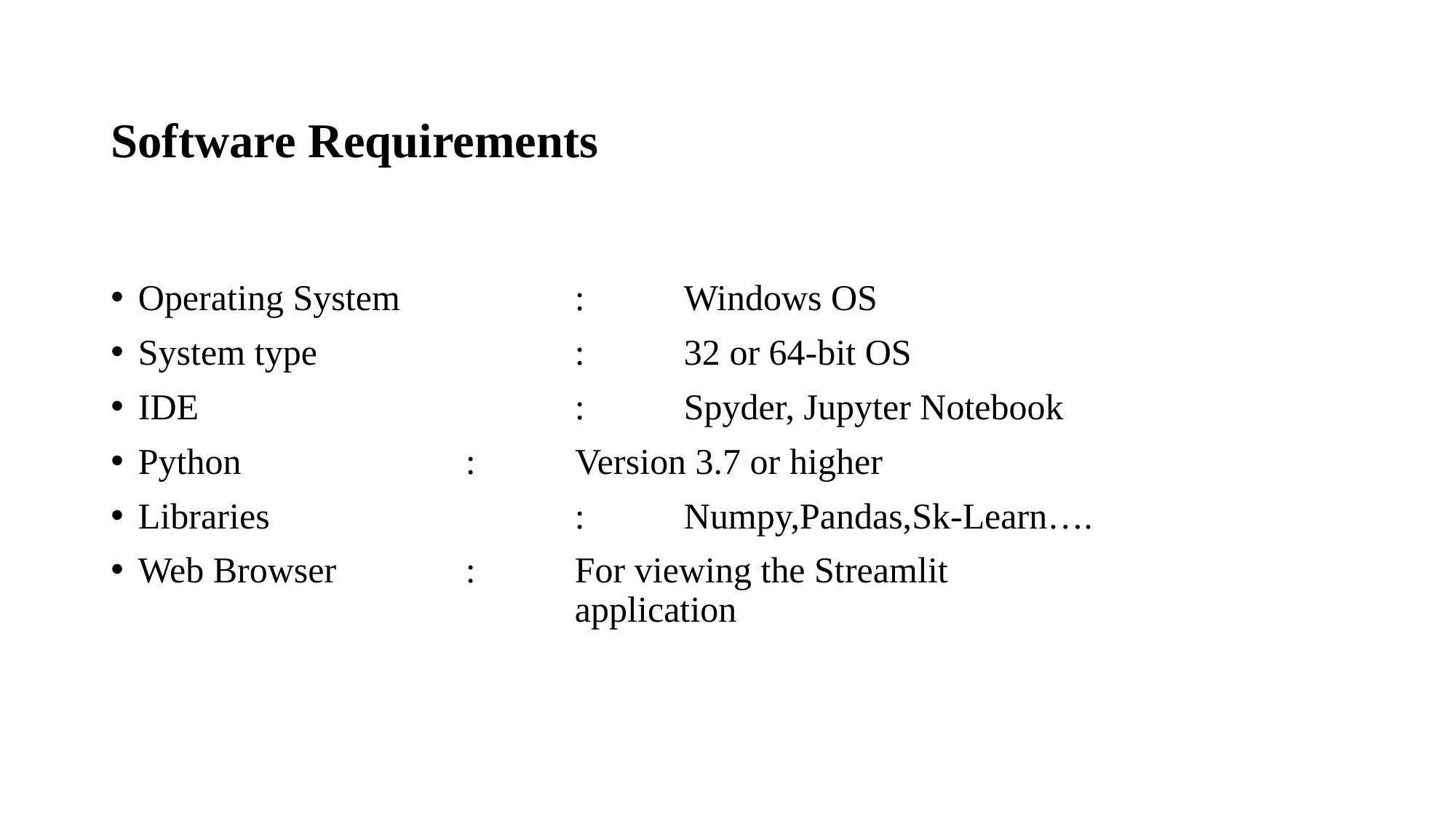

# Software Requirements

Operating System		:	Windows OS
System type			:	32 or 64-bit OS
IDE				:	Spyder, Jupyter Notebook
Python			:           Version 3.7 or higher
Libraries			:	Numpy,Pandas,Sk-Learn….
Web Browser		:	For viewing the Streamlit 								application